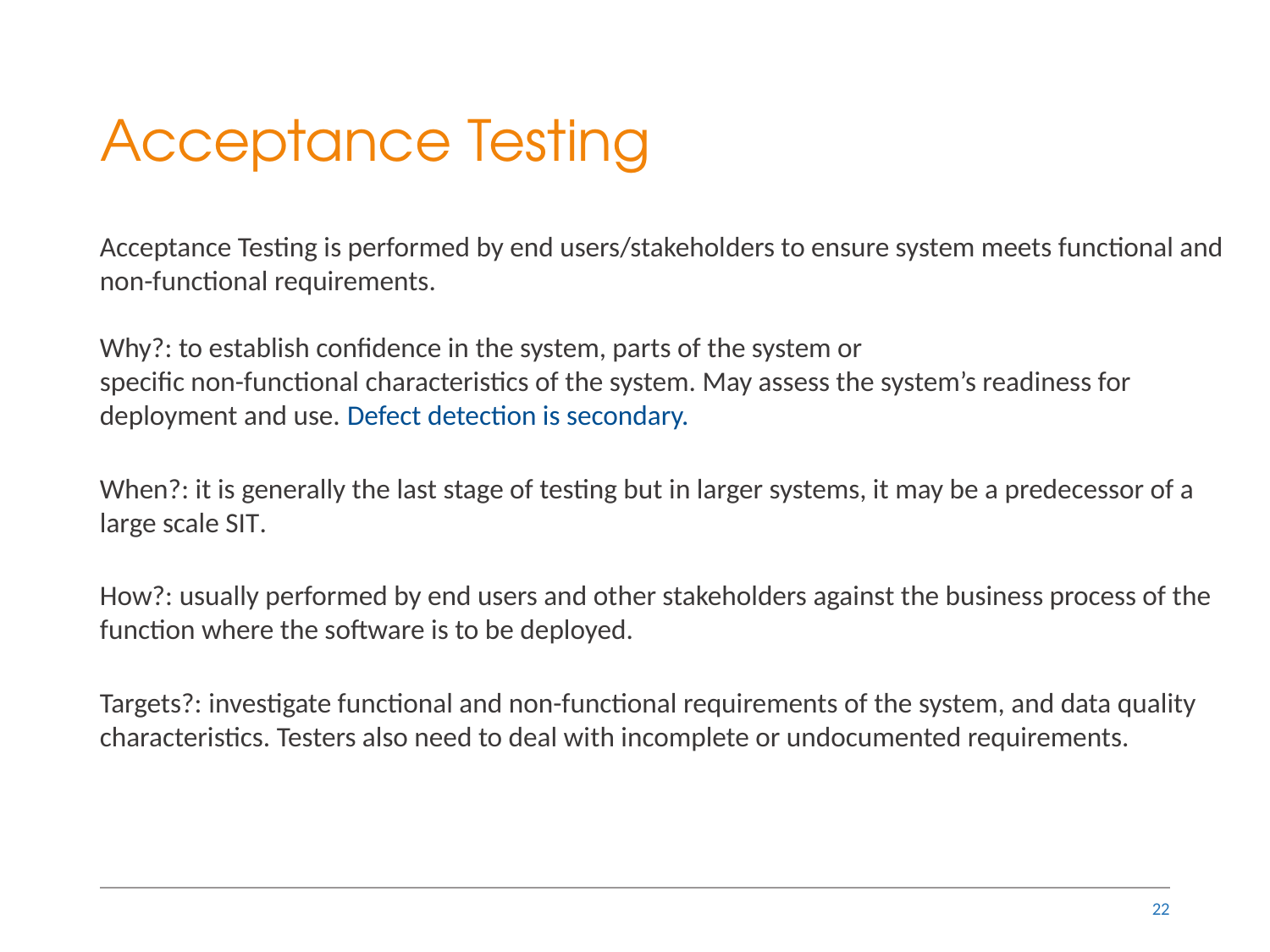

# Acceptance Testing
Acceptance Testing is performed by end users/stakeholders to ensure system meets functional and non-functional requirements.

Why?: to establish confidence in the system, parts of the system or
specific non-functional characteristics of the system. May assess the system’s readiness for deployment and use. Defect detection is secondary.

When?: it is generally the last stage of testing but in larger systems, it may be a predecessor of a large scale SIT.

How?: usually performed by end users and other stakeholders against the business process of the function where the software is to be deployed.

Targets?: investigate functional and non-functional requirements of the system, and data quality characteristics. Testers also need to deal with incomplete or undocumented requirements.
22